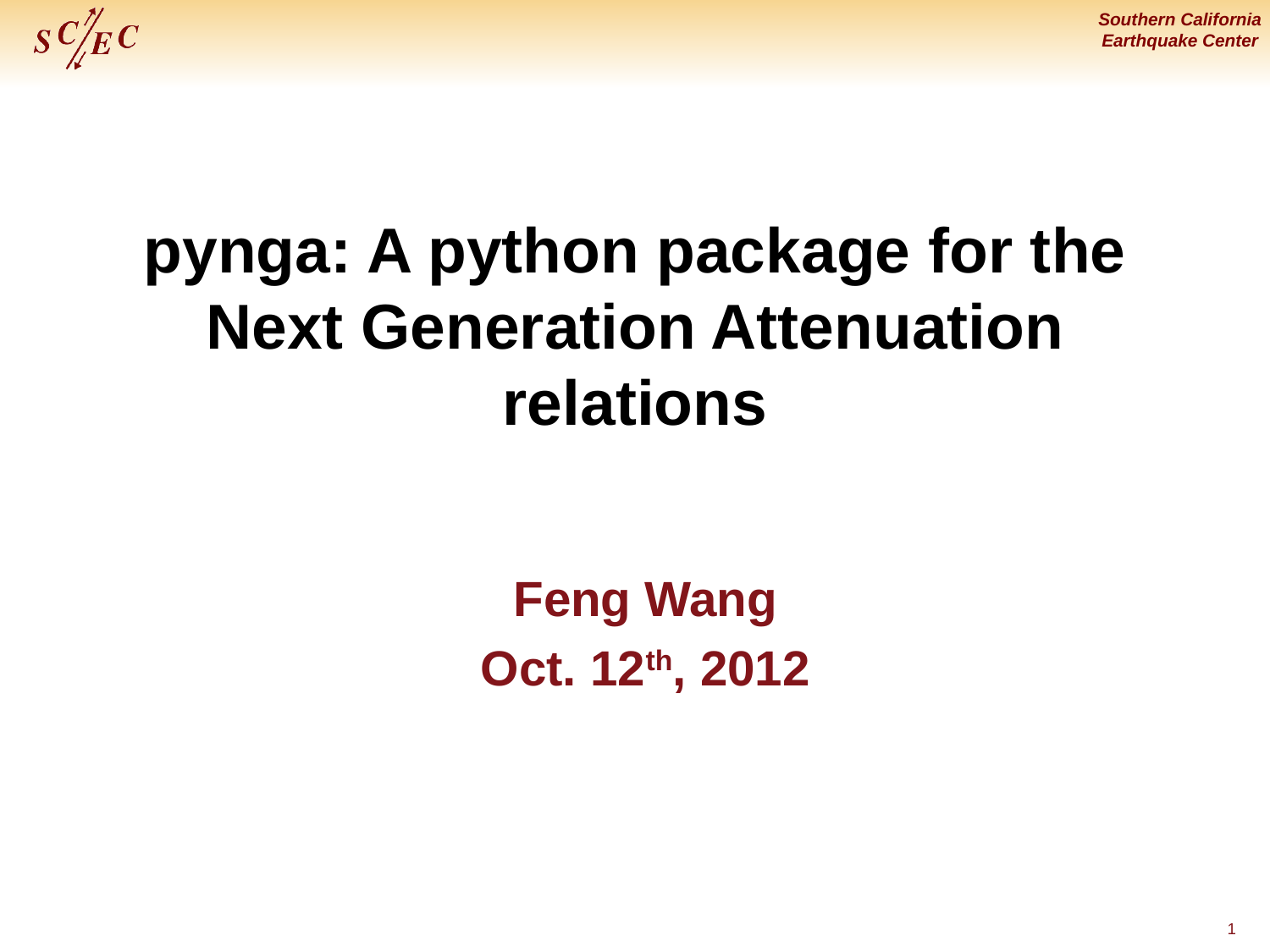

# pynga: A python package for the Next Generation Attenuation relations
Feng Wang
Oct. 12th, 2012
1